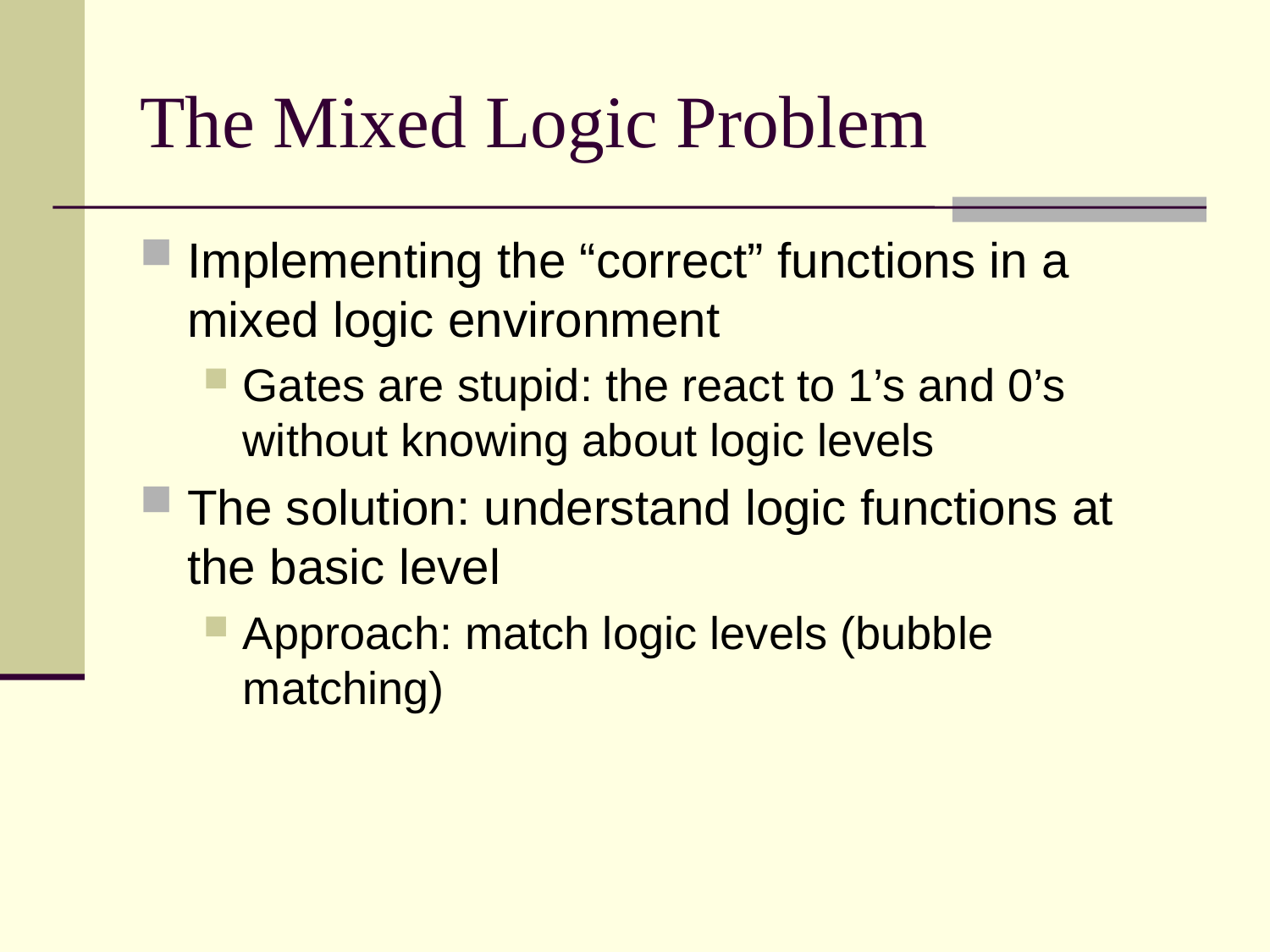

# The Mixed Logic Problem
Implementing the “correct” functions in a mixed logic environment
Gates are stupid: the react to 1’s and 0’s without knowing about logic levels
The solution: understand logic functions at the basic level
Approach: match logic levels (bubble matching)